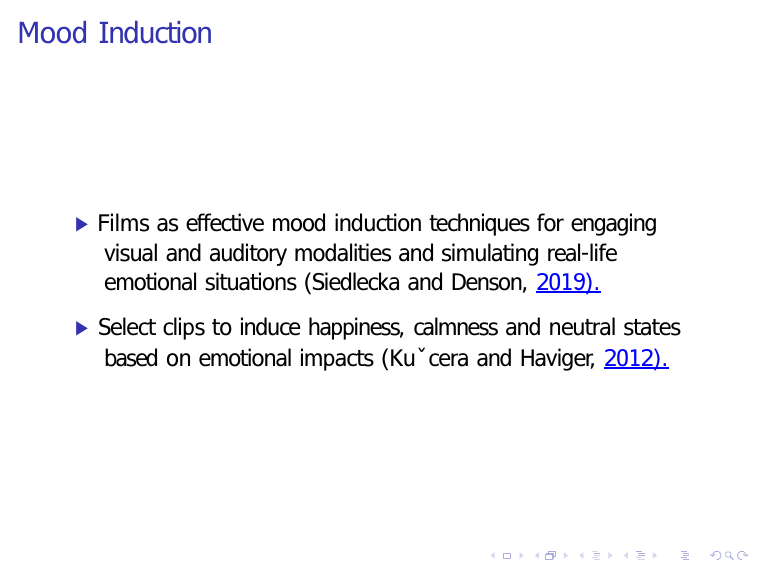

# Mood Induction
▶ Films as effective mood induction techniques for engaging visual and auditory modalities and simulating real-life emotional situations (Siedlecka and Denson, 2019).
▶ Select clips to induce happiness, calmness and neutral states based on emotional impacts (Kuˇcera and Haviger, 2012).